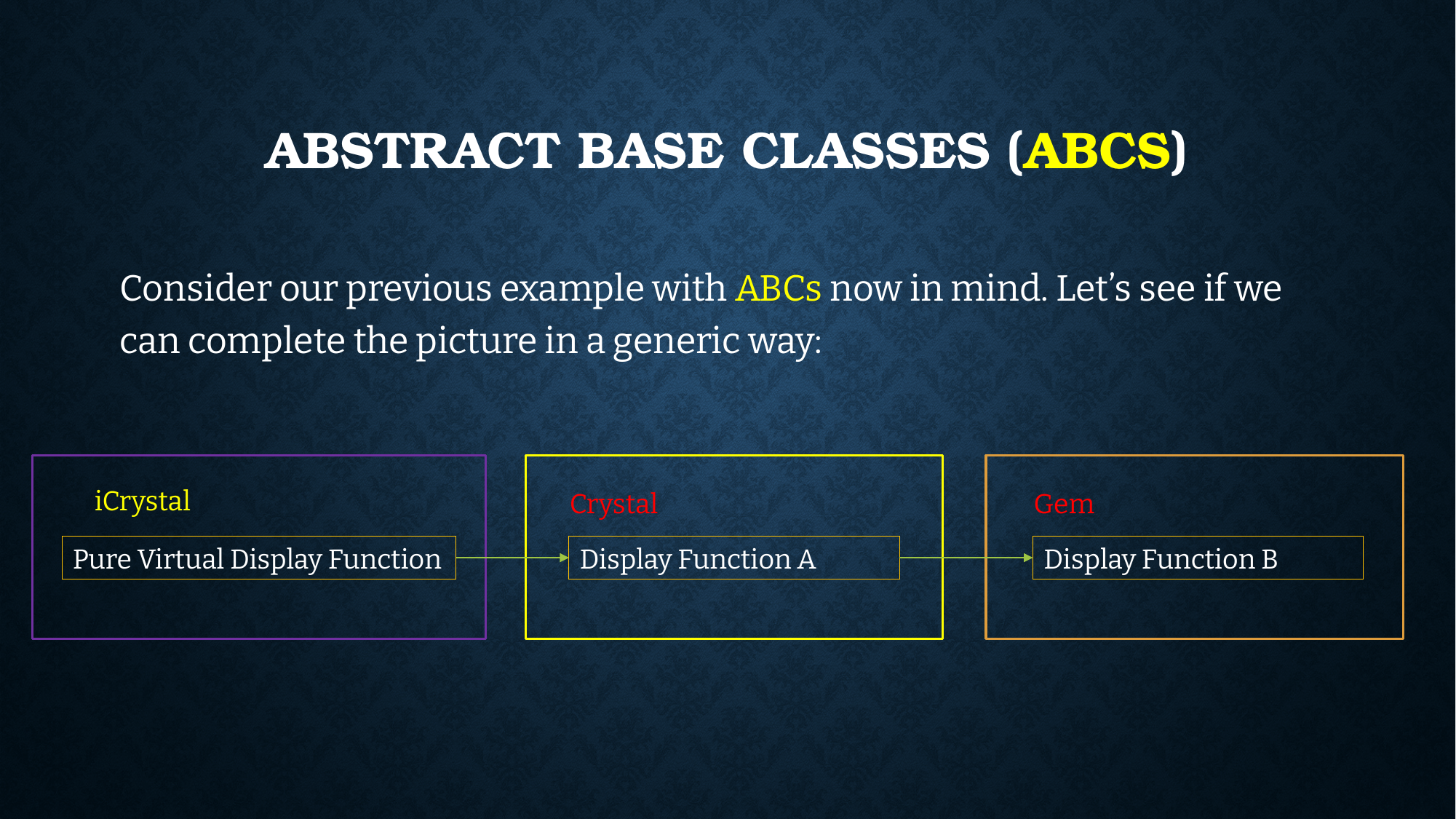

# Abstract base Classes (ABCS)
Consider our previous example with ABCs now in mind. Let’s see if we can complete the picture in a generic way:

iCrystal
Crystal
Gem
Pure Virtual Display Function
Display Function A
Display Function B